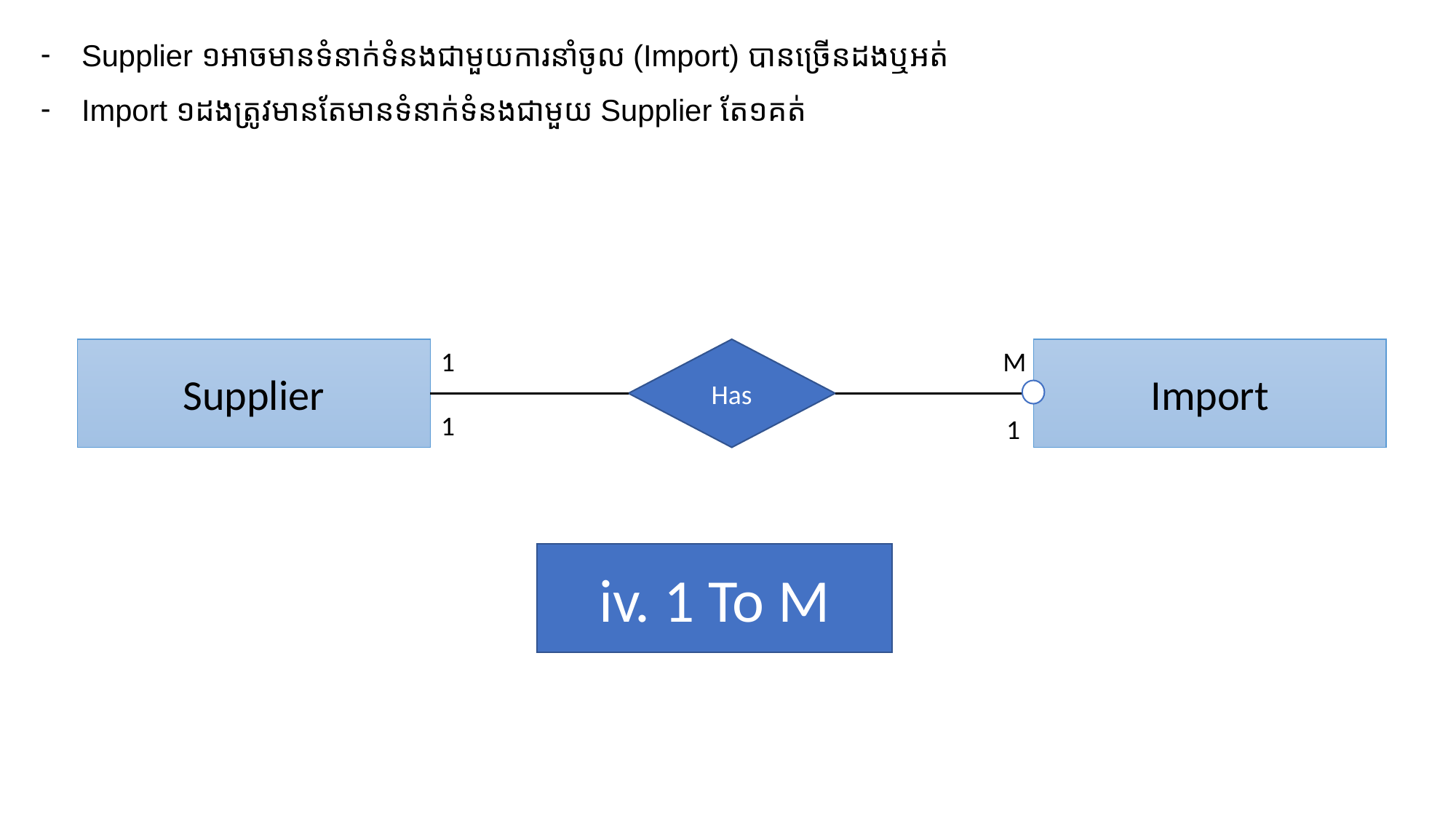

Supplier ១អាចមានទំនាក់ទំនងជាមួយការនាំចូល (Import) បានច្រើនដងឬអត់
Import ១ដងត្រូវមានតែមានទំនាក់ទំនងជាមួយ Supplier តែ១គត់
M
1
Has
Import
Supplier

1
1
iv. 1 To M